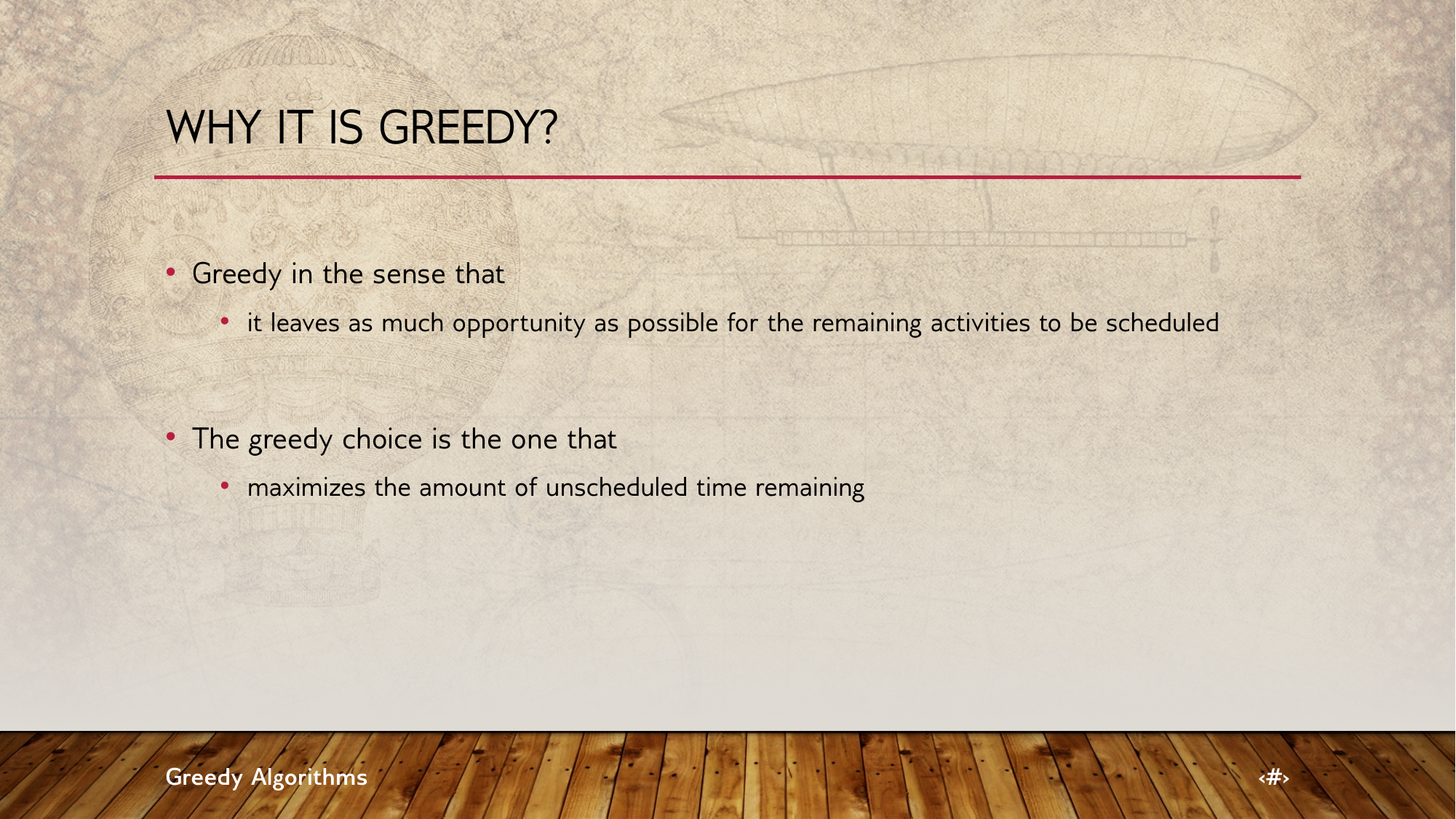

# WHY IT IS GREEDY?
Greedy in the sense that
it leaves as much opportunity as possible for the remaining activities to be scheduled

The greedy choice is the one that
maximizes the amount of unscheduled time remaining

Greedy Algorithms
‹#›